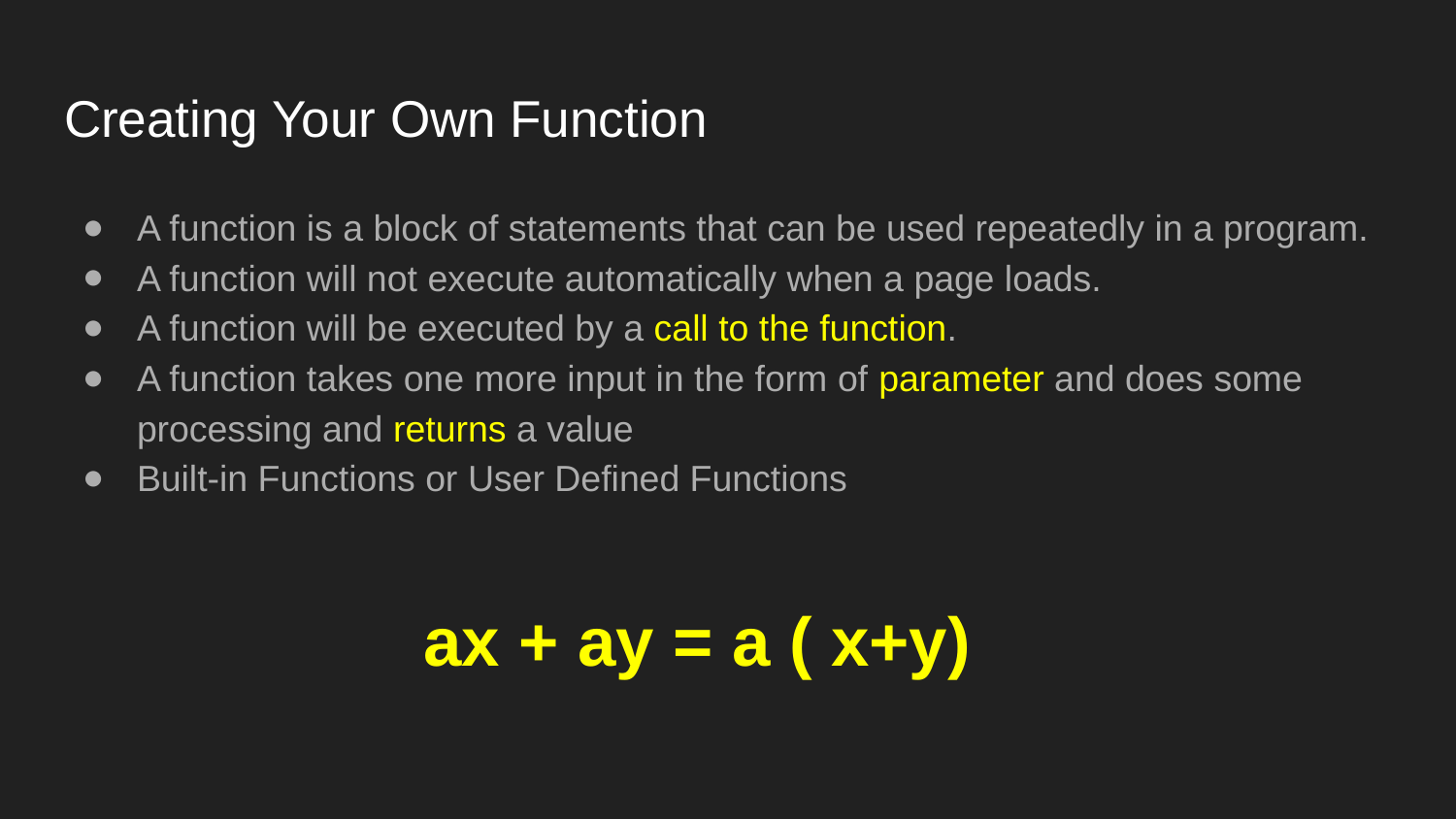

# Creating Your Own Function
A function is a block of statements that can be used repeatedly in a program.
A function will not execute automatically when a page loads.
A function will be executed by a call to the function.
A function takes one more input in the form of parameter and does some processing and returns a value
Built-in Functions or User Defined Functions

ax + ay = a ( x+y)